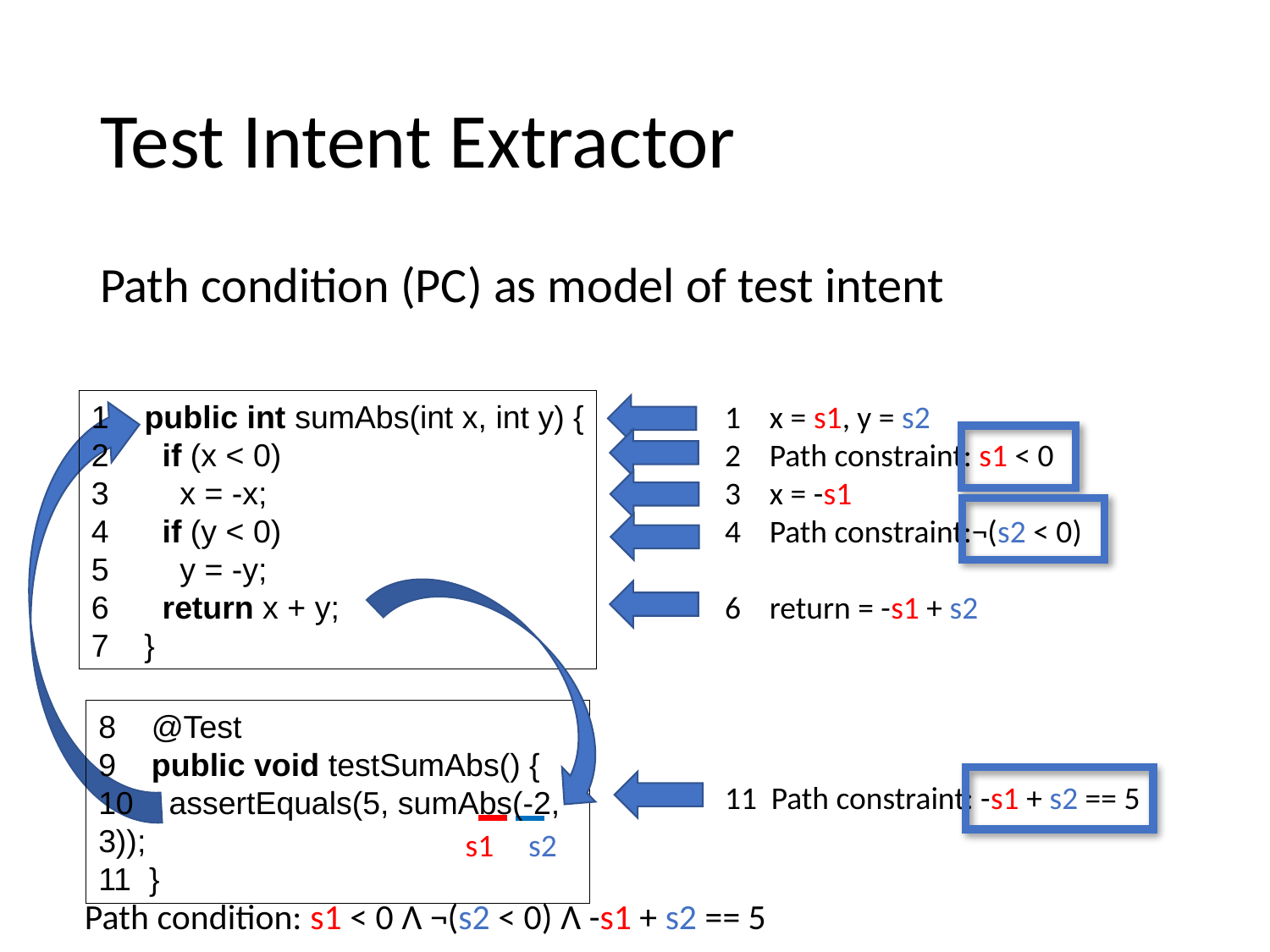

# Test Intent Extractor
Path condition (PC) as model of test intent
1    public int sumAbs(int x, int y) {
2      if (x < 0)
3        x = -x;
4      if (y < 0)
5        y = -y;
6      return x + y;
7    }
1    x = s1, y = s2
2    Path constraint: s1 < 0
3    x = -s1
4    Path constraint:¬(s2 < 0)

6    return = -s1 + s2

11  Path constraint: -s1 + s2 == 5

8    @Test
9    public void testSumAbs() {
10    assertEquals(5, sumAbs(-2, 3));
11  }

s1
s2
Path condition: s1 < 0 Λ ¬(s2 < 0) Λ -s1 + s2 == 5